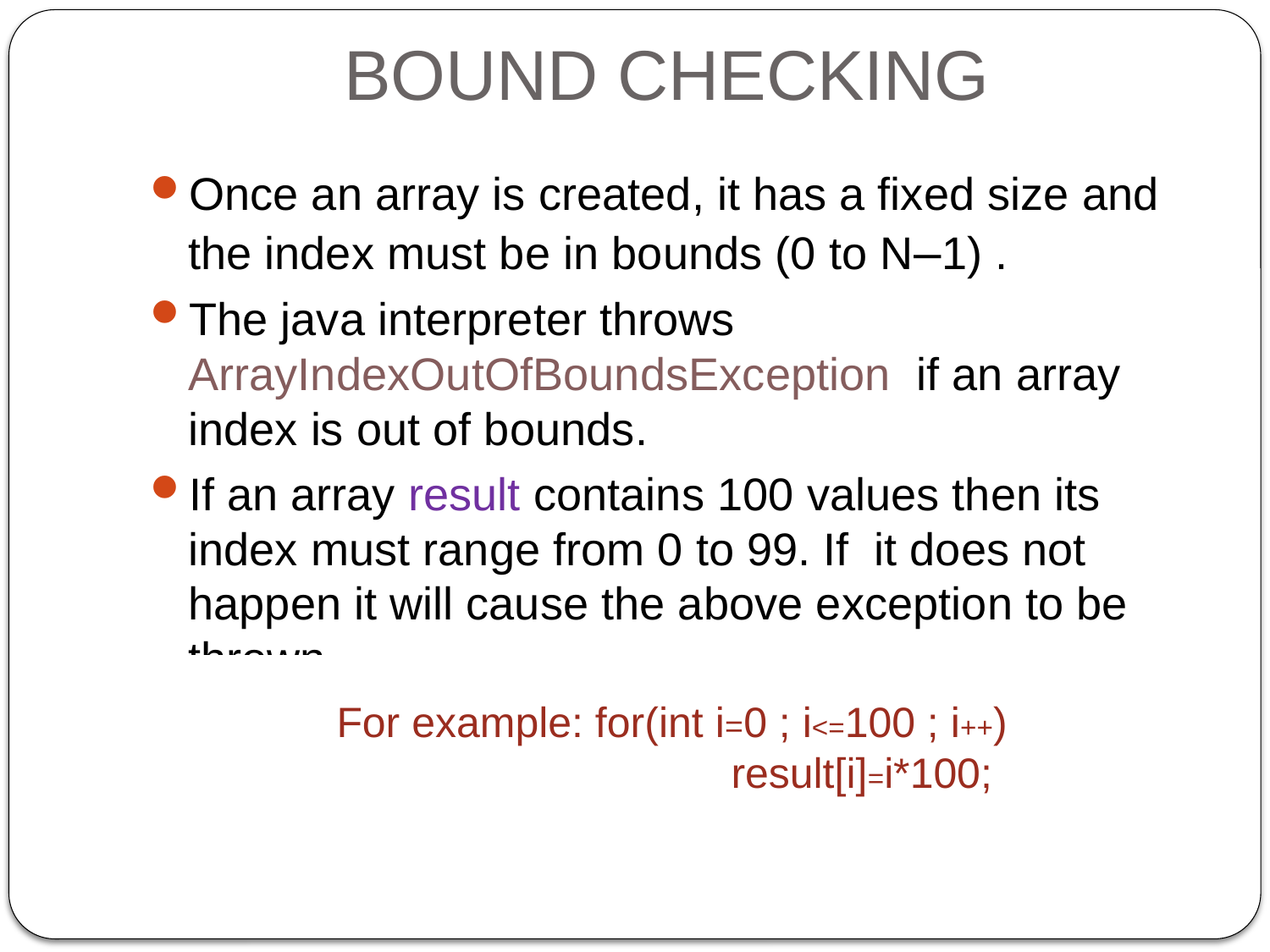

# BOUND CHECKING
Once an array is created, it has a fixed size and the index must be in bounds (0 to N–1) .
The java interpreter throws ArrayIndexOutOfBoundsException  if an array index is out of bounds.
If an array result contains 100 values then its index must range from 0 to 99. If  it does not happen it will cause the above exception to be thrown.

For example: for(int i=0 ; i<=100 ; i++)
                                result[i]=i*100;